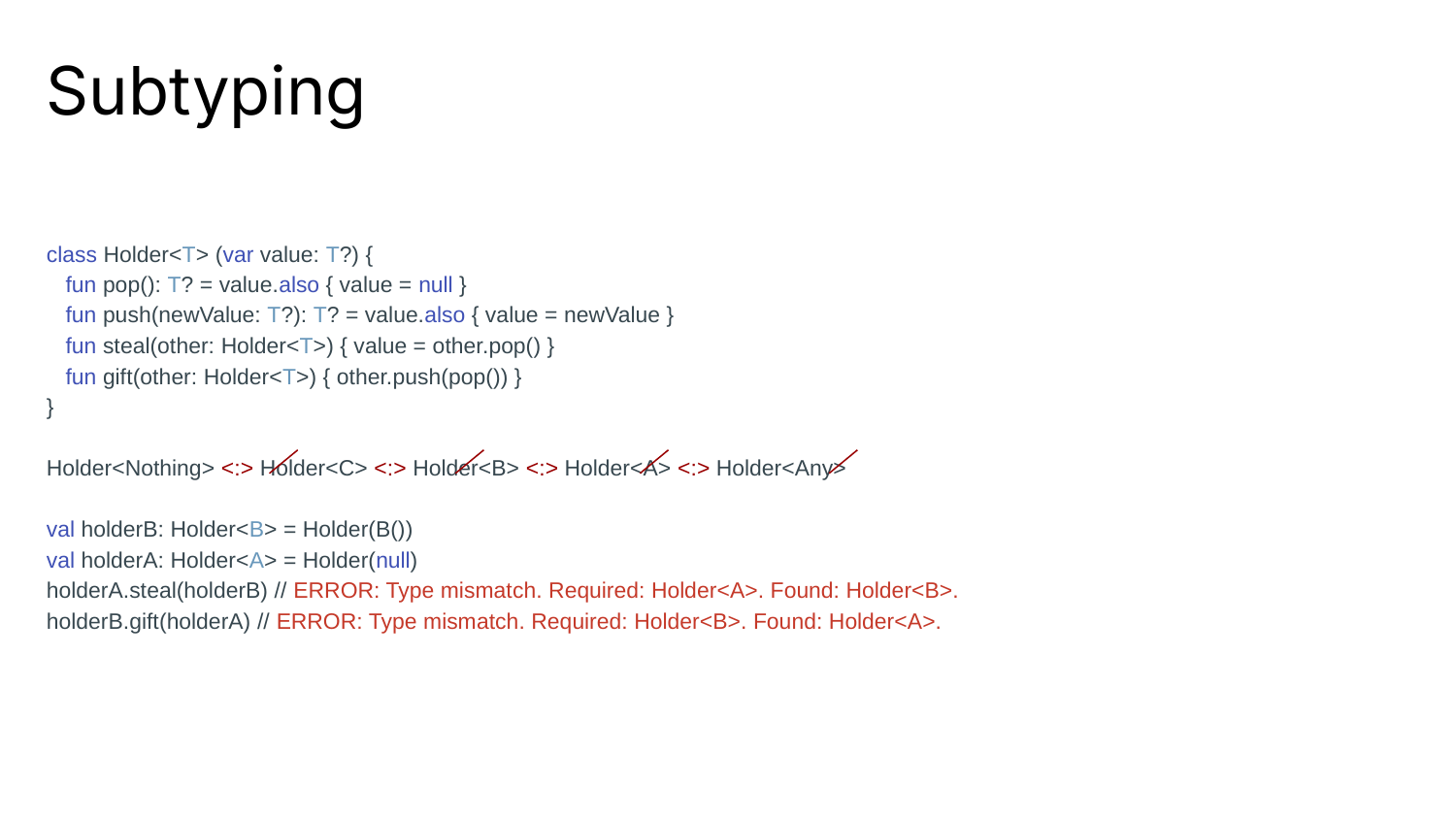

# Subtyping
class Holder<T> (var value: T?) {
   fun pop(): T? = value.also { value = null }
   fun push(newValue: T?): T? = value.also { value = newValue }
   fun steal(other: Holder<T>) { value = other.pop() }
   fun gift(other: Holder<T>) { other.push(pop()) }
}

Holder<Nothing> <:> Holder<C> <:> Holder<B> <:> Holder<A> <:> Holder<Any>

val holderB: Holder<B> = Holder(B())
val holderA: Holder<A> = Holder(null)
holderA.steal(holderB) // ERROR: Type mismatch. Required: Holder<A>. Found: Holder<B>.
holderB.gift(holderA) // ERROR: Type mismatch. Required: Holder<B>. Found: Holder<A>.